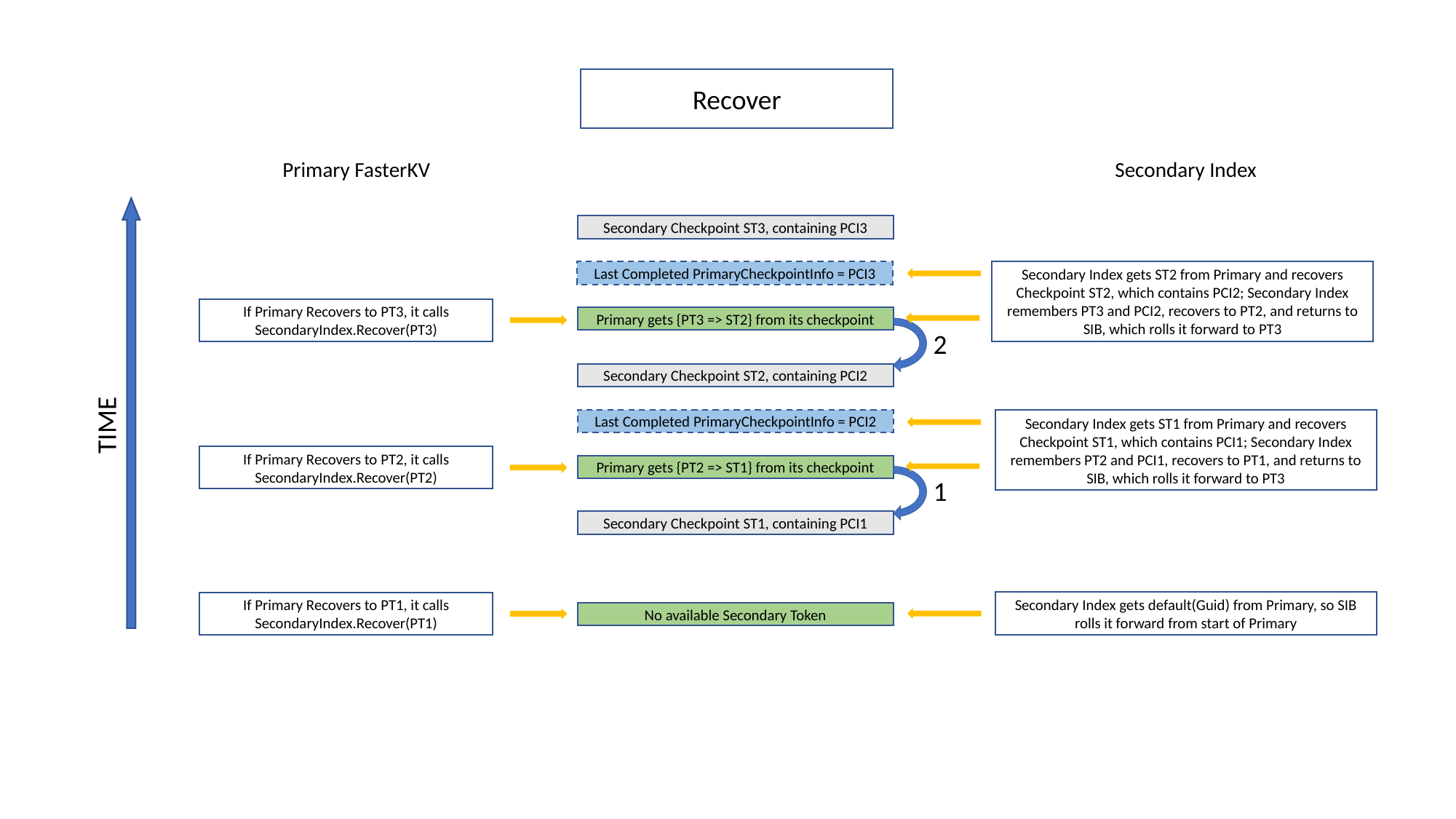

Recover
Primary FasterKV
Secondary Index
Secondary Checkpoint ST3, containing PCI3
Secondary Index gets ST2 from Primary and recovers Checkpoint ST2, which contains PCI2; Secondary Index remembers PT3 and PCI2, recovers to PT2, and returns to SIB, which rolls it forward to PT3
Last Completed PrimaryCheckpointInfo = PCI3

If Primary Recovers to PT3, it calls
SecondaryIndex.Recover(PT3)

Primary gets {PT3 => ST2} from its checkpoint

2
Secondary Checkpoint ST2, containing PCI2
TIME

Last Completed PrimaryCheckpointInfo = PCI2
Secondary Index gets ST1 from Primary and recovers Checkpoint ST1, which contains PCI1; Secondary Index remembers PT2 and PCI1, recovers to PT1, and returns to SIB, which rolls it forward to PT3

If Primary Recovers to PT2, it calls
SecondaryIndex.Recover(PT2)

Primary gets {PT2 => ST1} from its checkpoint

1
Secondary Checkpoint ST1, containing PCI1
Secondary Index gets default(Guid) from Primary, so SIB rolls it forward from start of Primary
If Primary Recovers to PT1, it calls
SecondaryIndex.Recover(PT1)
No available Secondary Token